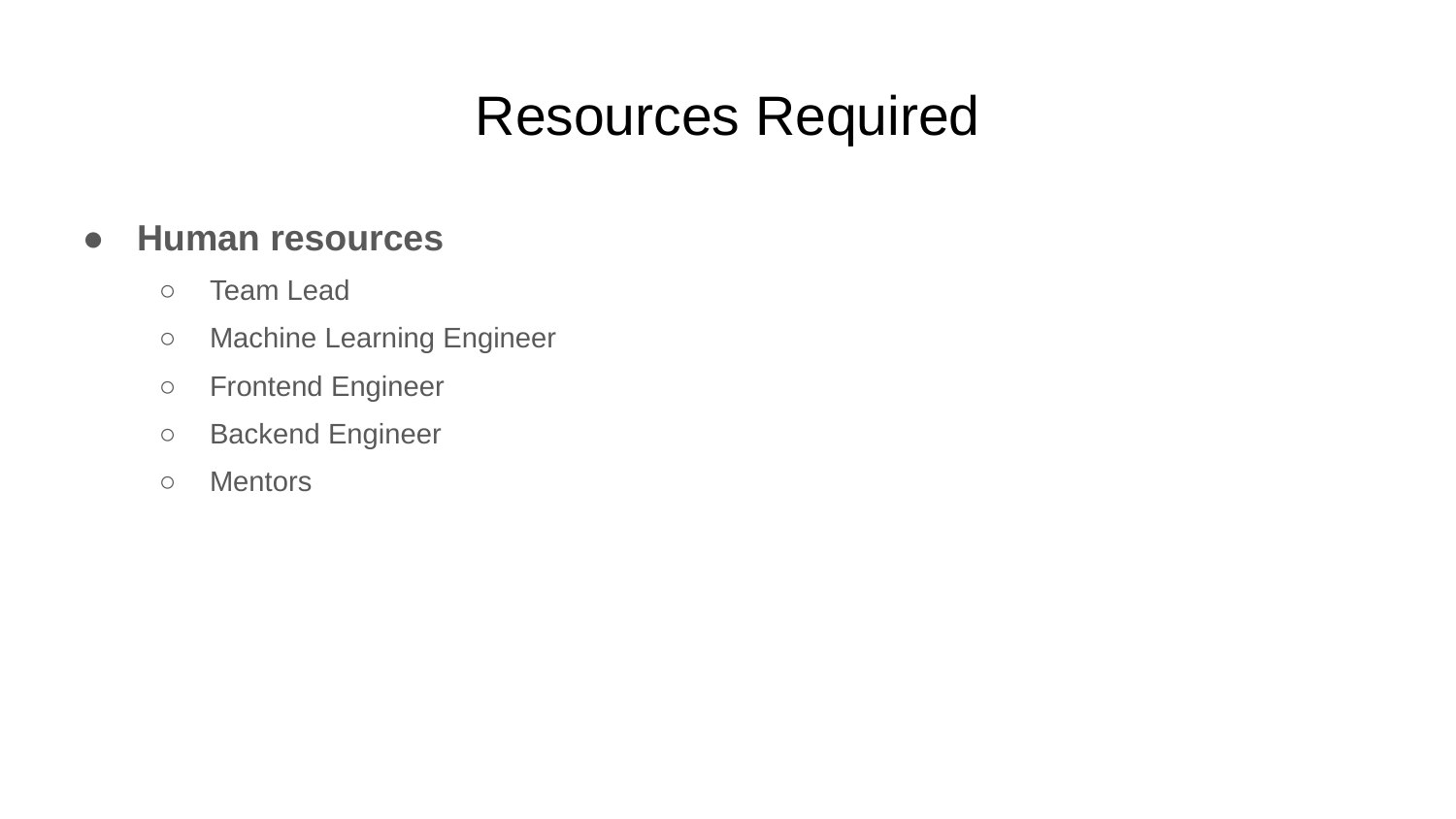

# Resources Required
Human resources
Team Lead
Machine Learning Engineer
Frontend Engineer
Backend Engineer
Mentors